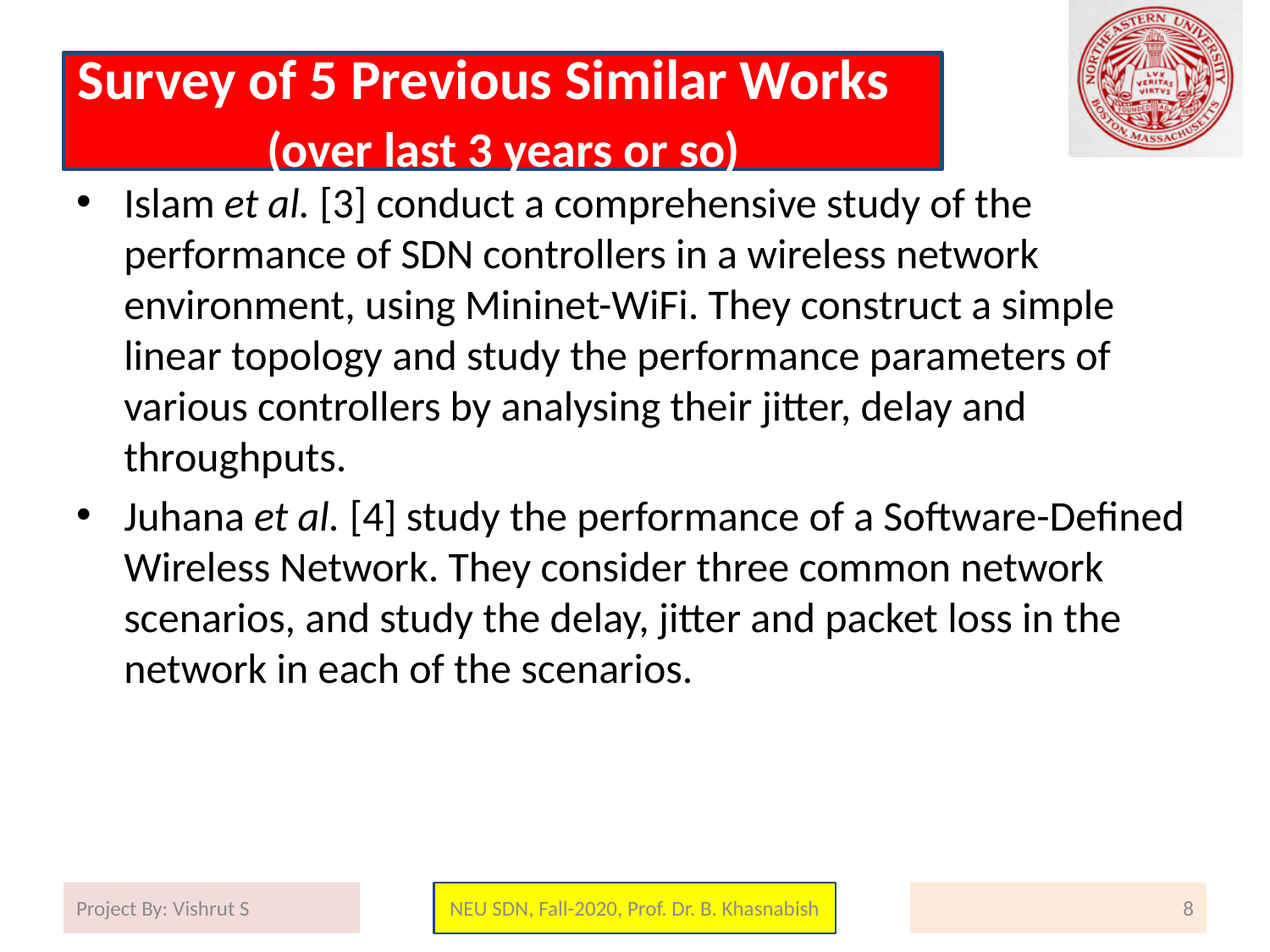

# Survey of 5 Previous Similar Works     (over last 3 years or so)
Islam et al. [3] conduct a comprehensive study of the performance of SDN controllers in a wireless network environment, using Mininet-WiFi. They construct a simple linear topology and study the performance parameters of various controllers by analysing their jitter, delay and throughputs.
Juhana et al. [4] study the performance of a Software-Defined Wireless Network. They consider three common network scenarios, and study the delay, jitter and packet loss in the network in each of the scenarios.

Project By: Vishrut S
NEU SDN, Fall-2020, Prof. Dr. B. Khasnabish
8